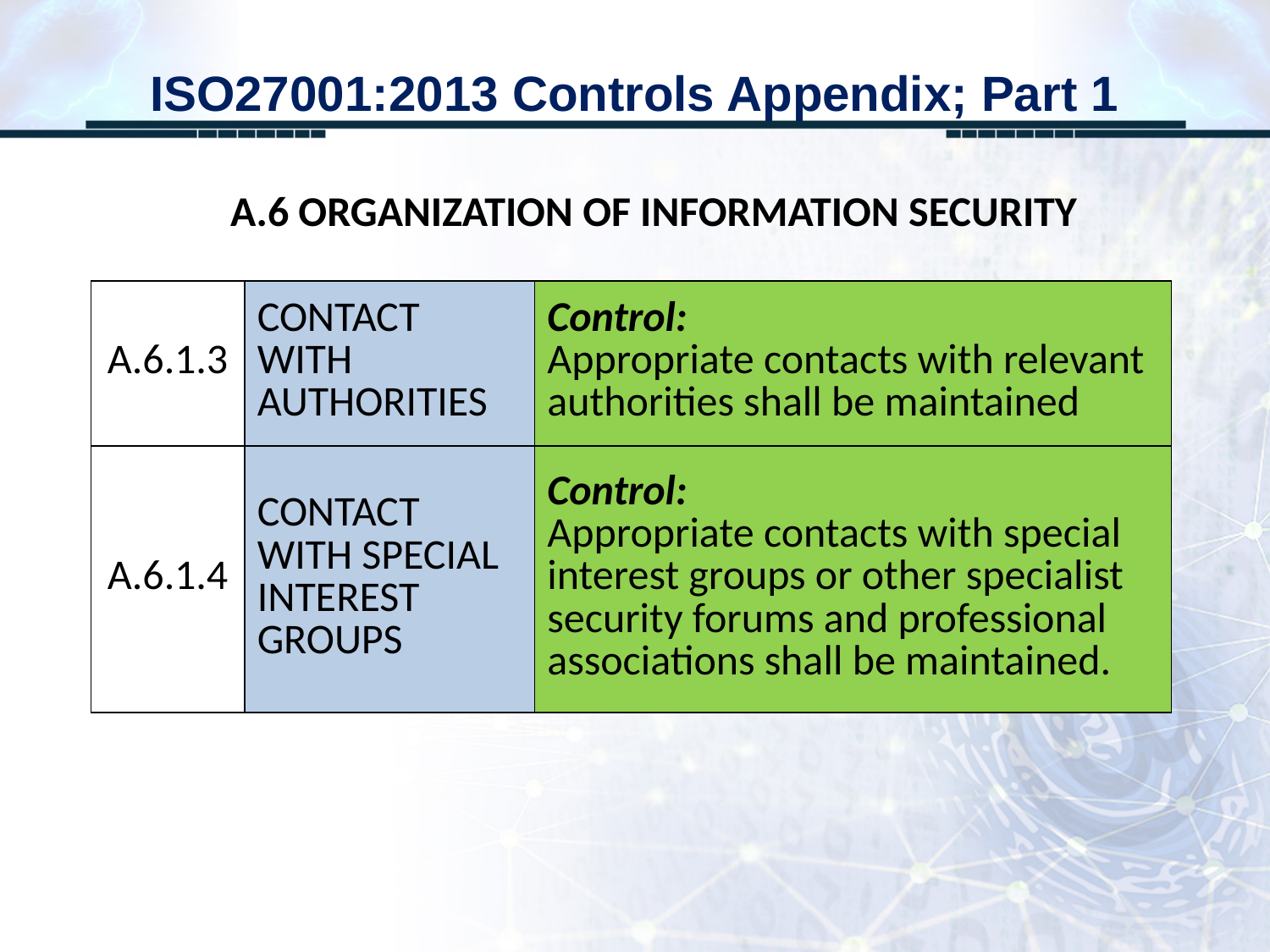

# ISO27001:2013 Controls Appendix; Part 1
A.6 ORGANIZATION OF INFORMATION SECURITY
| A.6.1.3 | CONTACT WITH AUTHORITIES | Control: Appropriate contacts with relevant authorities shall be maintained |
| --- | --- | --- |
| A.6.1.4 | CONTACT WITH SPECIAL INTEREST GROUPS | Control: Appropriate contacts with special interest groups or other specialist security forums and professional associations shall be maintained. |